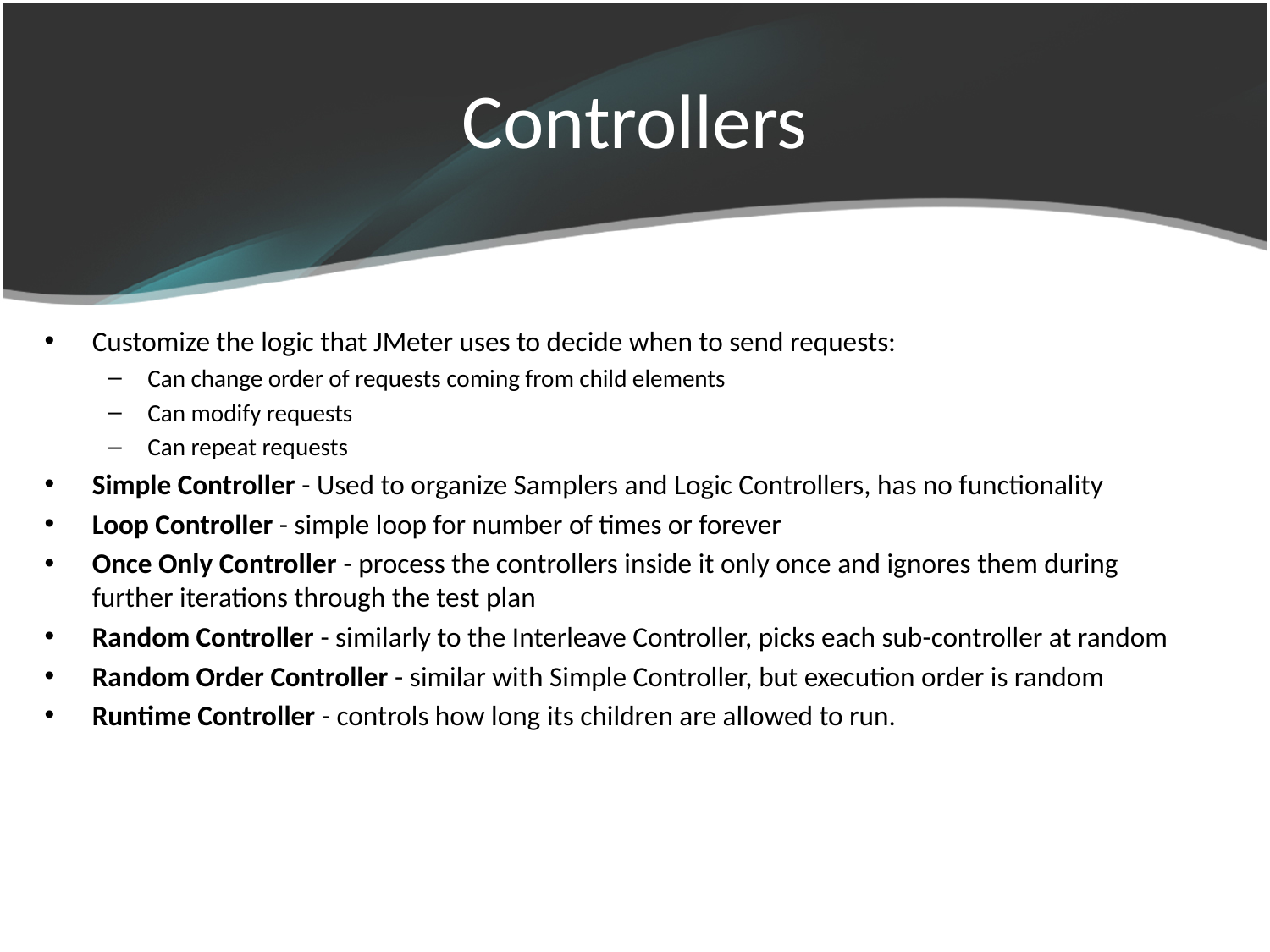

# Controllers
Customize the logic that JMeter uses to decide when to send requests:
Can change order of requests coming from child elements
Can modify requests
Can repeat requests
Simple Controller - Used to organize Samplers and Logic Controllers, has no functionality
Loop Controller - simple loop for number of times or forever
Once Only Controller - process the controllers inside it only once and ignores them during further iterations through the test plan
Random Controller - similarly to the Interleave Controller, picks each sub-controller at random
Random Order Controller - similar with Simple Controller, but execution order is random
Runtime Controller - controls how long its children are allowed to run.